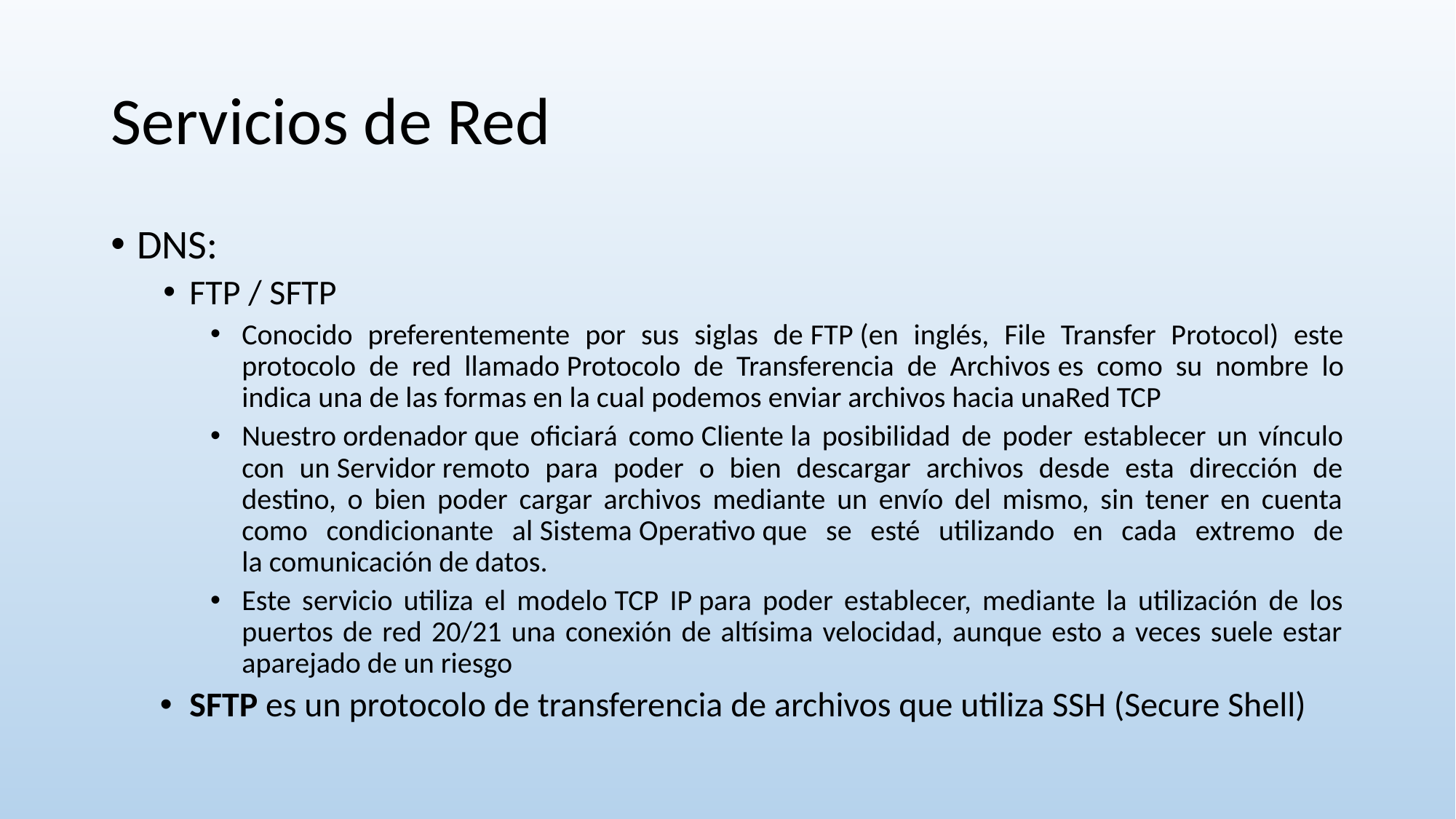

# Servicios de Red
DNS:
FTP / SFTP
Conocido preferentemente por sus siglas de FTP (en inglés, File Transfer Protocol) este protocolo de red llamado Protocolo de Transferencia de Archivos es como su nombre lo indica una de las formas en la cual podemos enviar archivos hacia unaRed TCP
Nuestro ordenador que oficiará como Cliente la posibilidad de poder establecer un vínculo con un Servidor remoto para poder o bien descargar archivos desde esta dirección de destino, o bien poder cargar archivos mediante un envío del mismo, sin tener en cuenta como condicionante al Sistema Operativo que se esté utilizando en cada extremo de la comunicación de datos.
Este servicio utiliza el modelo TCP IP para poder establecer, mediante la utilización de los puertos de red 20/21 una conexión de altísima velocidad, aunque esto a veces suele estar aparejado de un riesgo
SFTP es un protocolo de transferencia de archivos que utiliza SSH (Secure Shell)